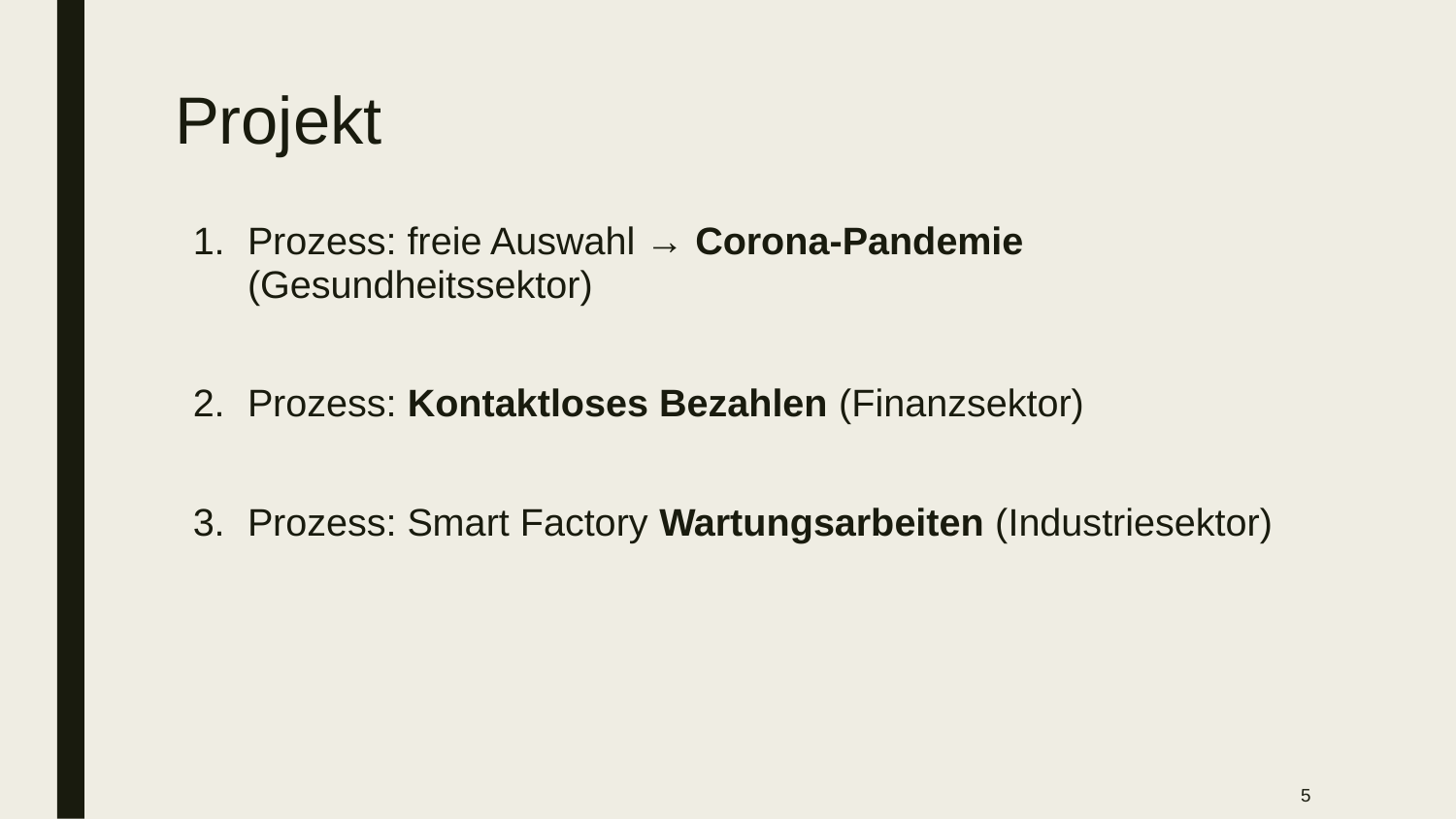

# Projekt
Prozess: freie Auswahl → Corona-Pandemie (Gesundheitssektor)

Prozess: Kontaktloses Bezahlen (Finanzsektor)

Prozess: Smart Factory Wartungsarbeiten (Industriesektor)
5